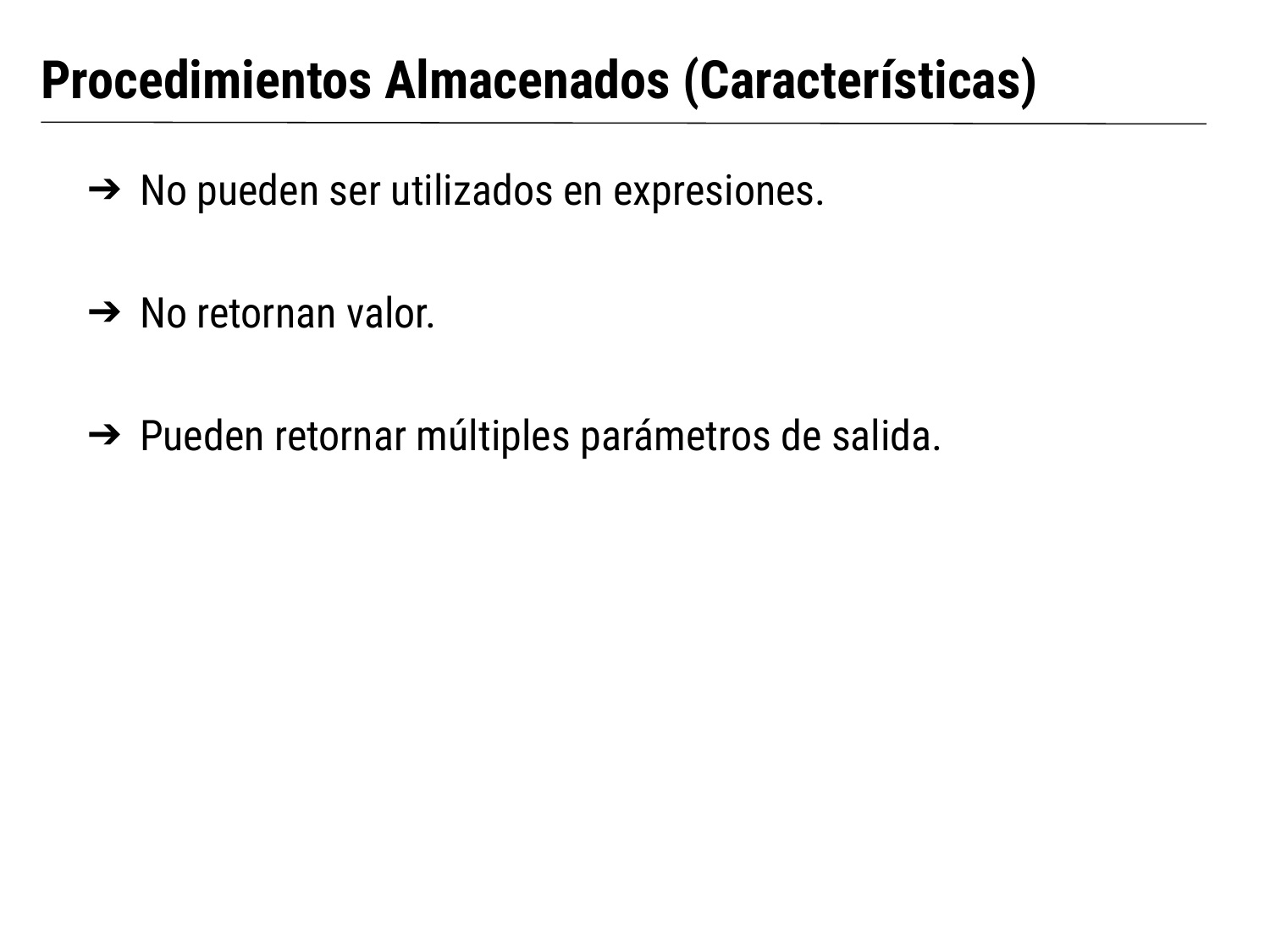

# Procedimientos Almacenados (Características)
No pueden ser utilizados en expresiones.

No retornan valor.

Pueden retornar múltiples parámetros de salida.